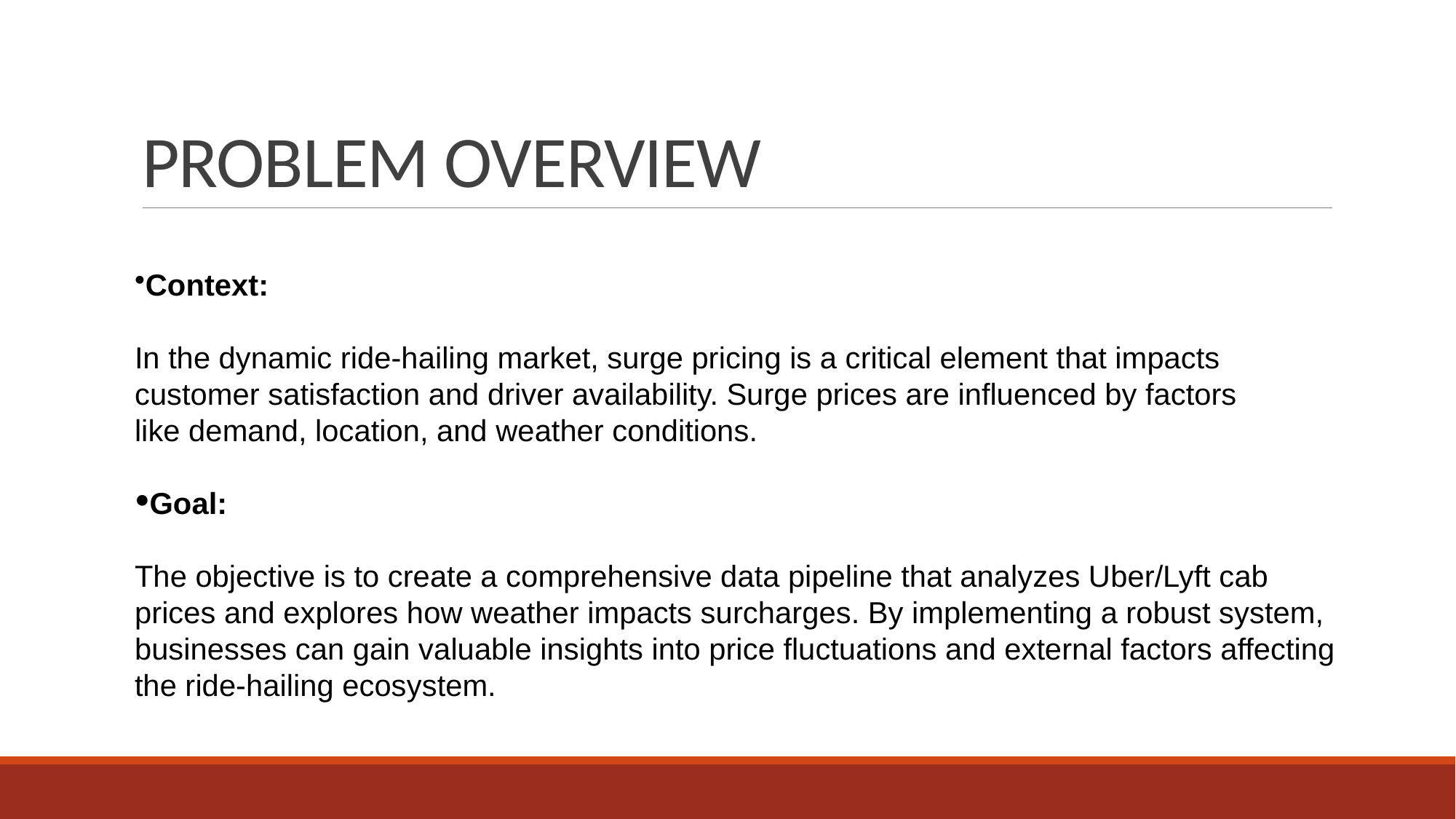

# PROBLEM OVERVIEW

Context:

In the dynamic ride-hailing market, surge pricing is a critical element that impacts
customer satisfaction and driver availability. Surge prices are influenced by factors
like demand, location, and weather conditions.

Goal:

The objective is to create a comprehensive data pipeline that analyzes Uber/Lyft cab
prices and explores how weather impacts surcharges. By implementing a robust system,
businesses can gain valuable insights into price fluctuations and external factors affecting
the ride-hailing ecosystem.